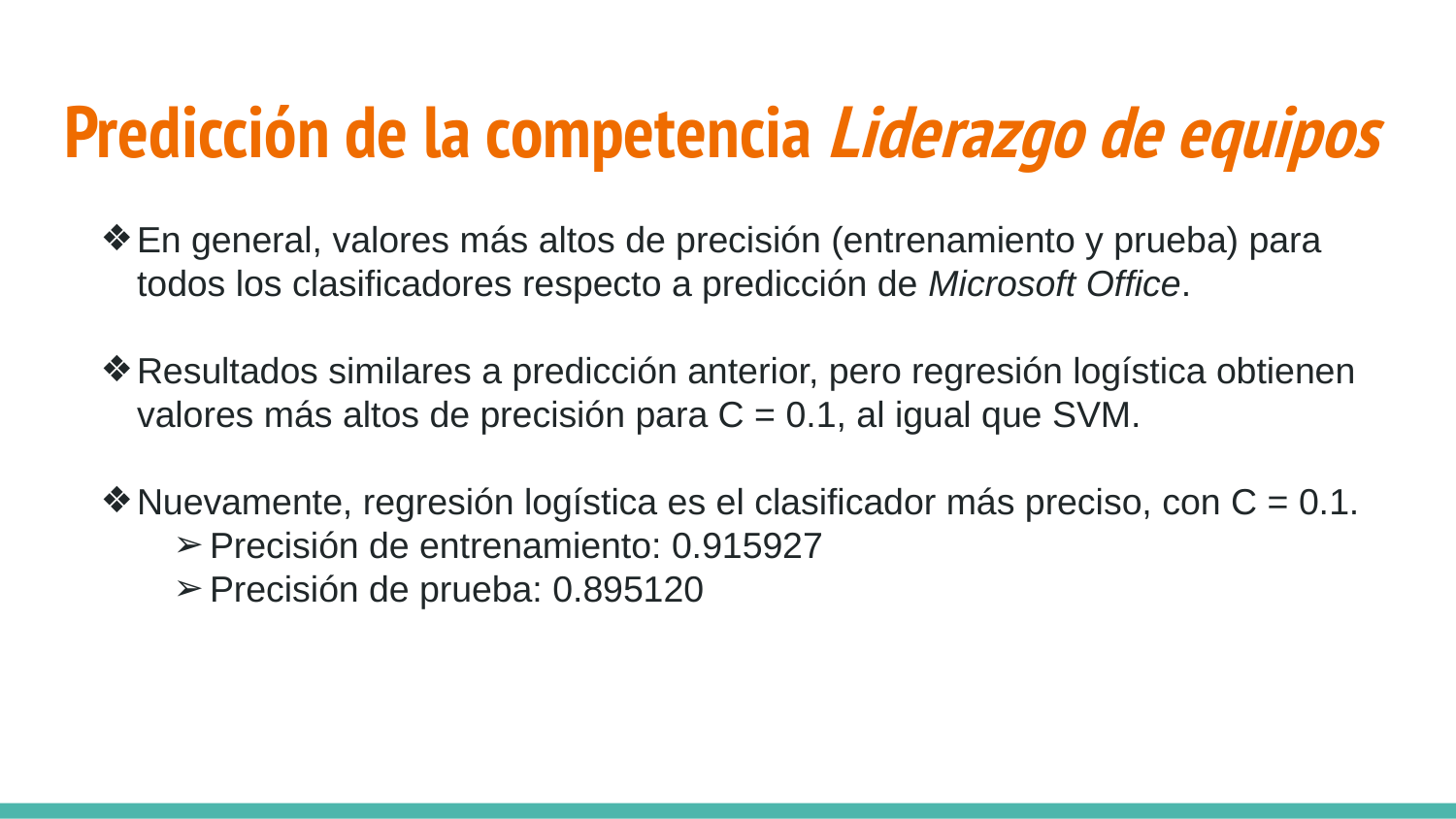

# Predicción de la competencia Liderazgo de equipos
En general, valores más altos de precisión (entrenamiento y prueba) para todos los clasificadores respecto a predicción de Microsoft Office.
Resultados similares a predicción anterior, pero regresión logística obtienen valores más altos de precisión para C = 0.1, al igual que SVM.
Nuevamente, regresión logística es el clasificador más preciso, con C = 0.1.
Precisión de entrenamiento: 0.915927
Precisión de prueba: 0.895120